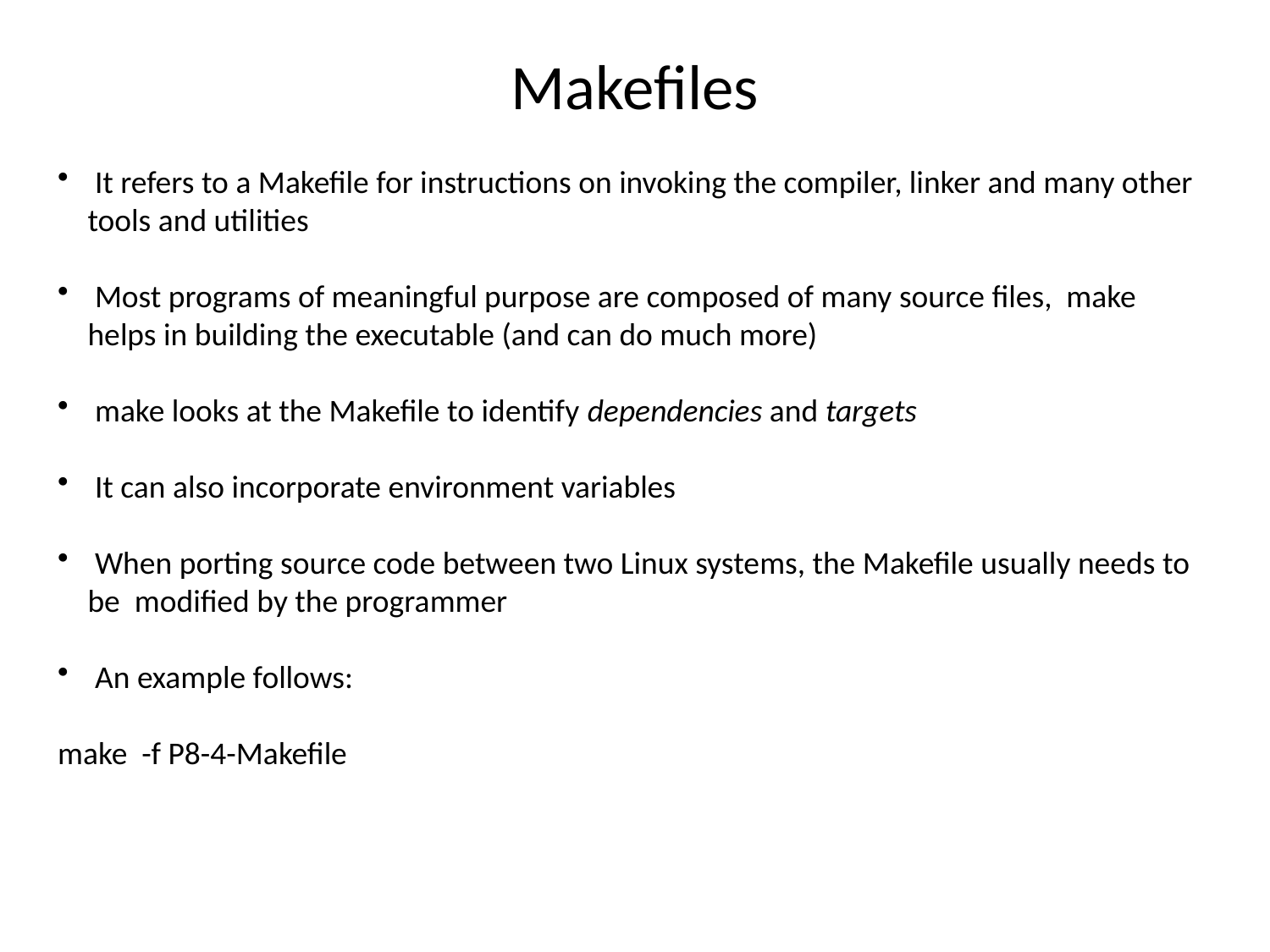

# Makefiles
 It refers to a Makefile for instructions on invoking the compiler, linker and many other tools and utilities

 Most programs of meaningful purpose are composed of many source files,  make helps in building the executable (and can do much more)

 make looks at the Makefile to identify dependencies and targets

 It can also incorporate environment variables

 When porting source code between two Linux systems, the Makefile usually needs to be  modified by the programmer

 An example follows:

make  -f P8-4-Makefile